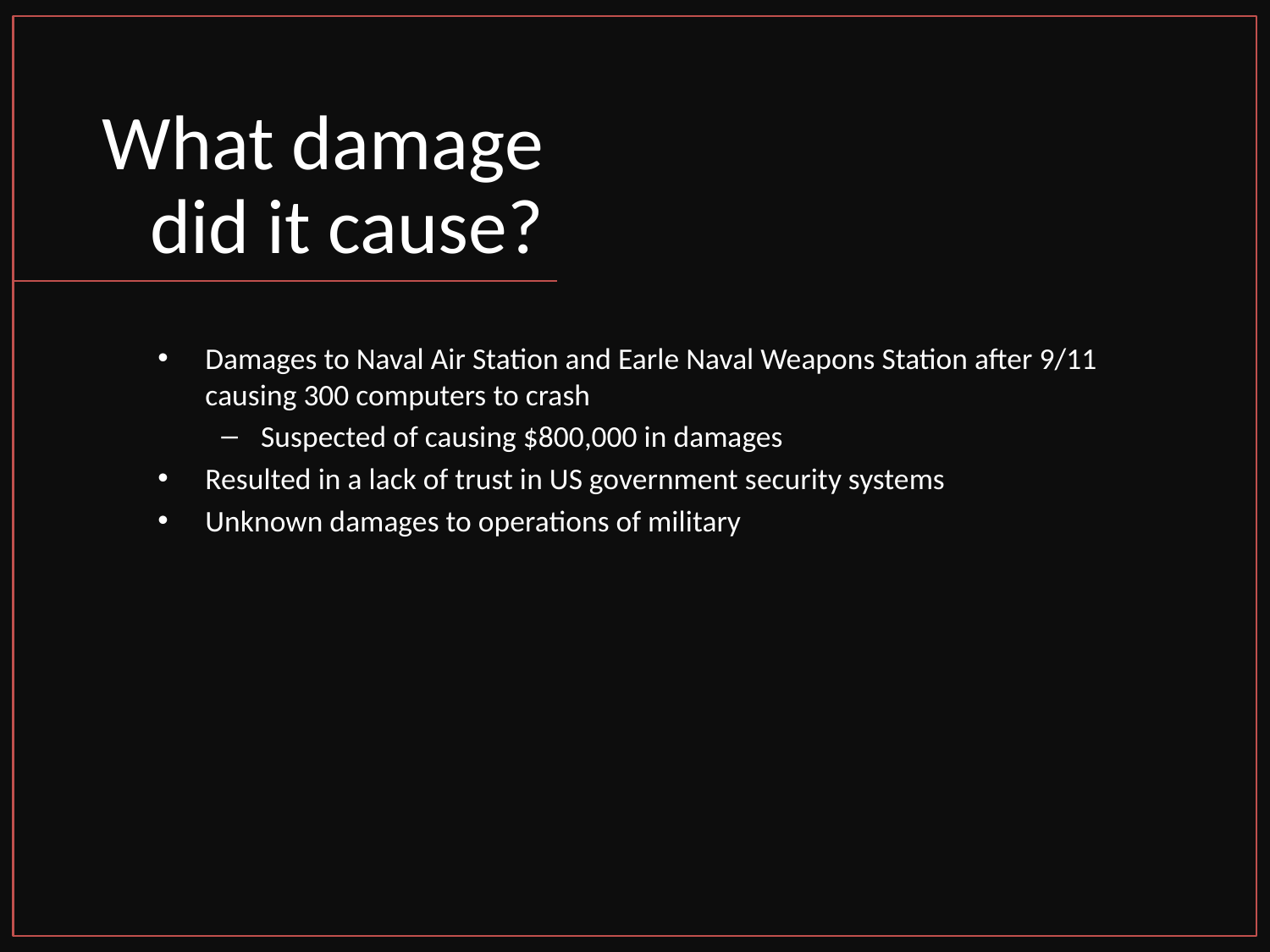

# What damage did it cause?
Damages to Naval Air Station and Earle Naval Weapons Station after 9/11 causing 300 computers to crash
Suspected of causing $800,000 in damages
Resulted in a lack of trust in US government security systems
Unknown damages to operations of military